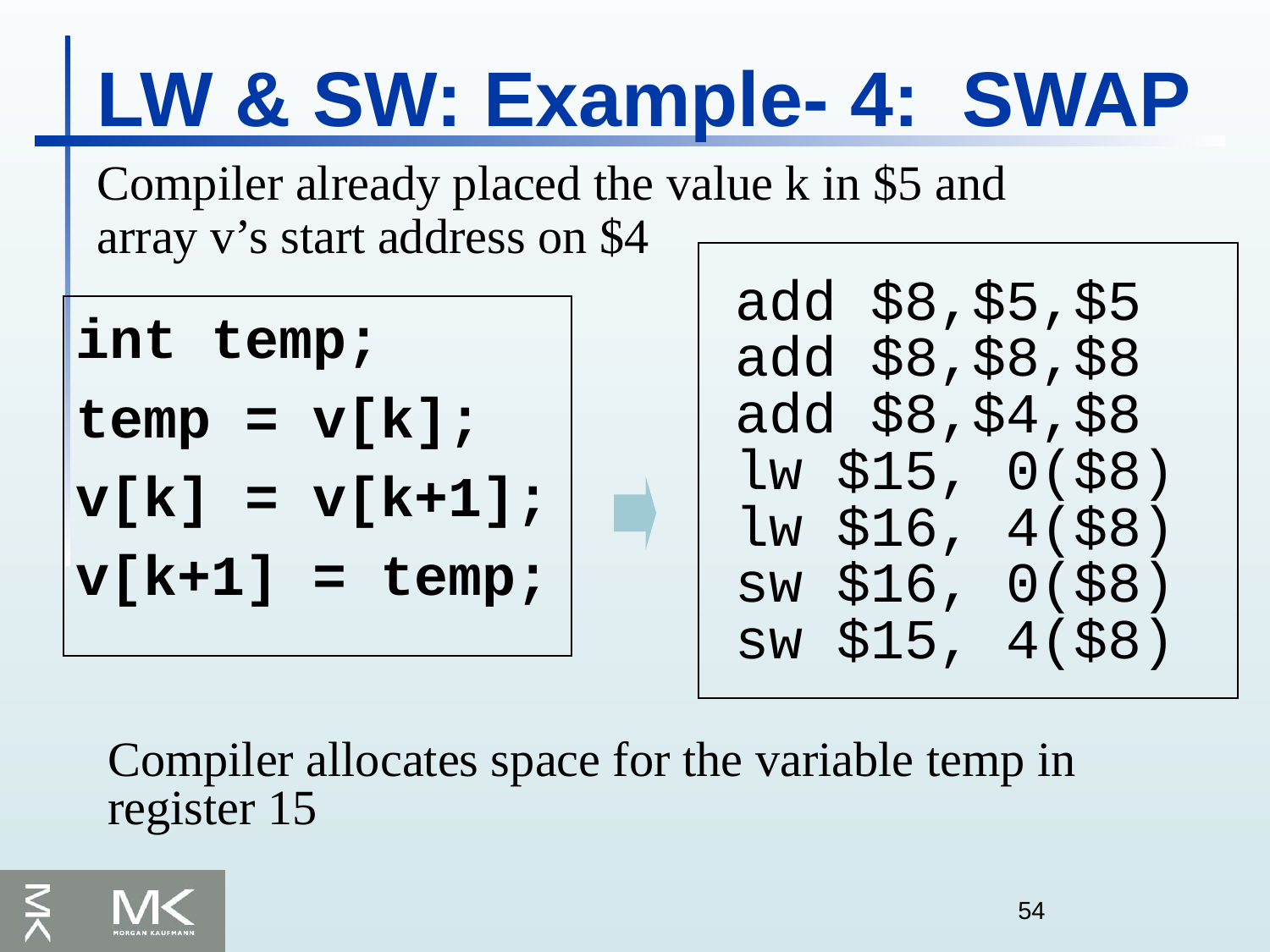

# LW & SW: Example- 4:  SWAP
Compiler already placed the value k in $5 and
array v’s start address on $4

 add $8,$5,$5

 add $8,$8,$8

 add $8,$4,$8

 lw $15, 0($8)

 lw $16, 4($8)

 sw $16, 0($8)

 sw $15, 4($8)

int temp;

temp = v[k];

v[k] = v[k+1];

v[k+1] = temp;

Compiler allocates space for the variable temp in
register 15
3/11/2023
54